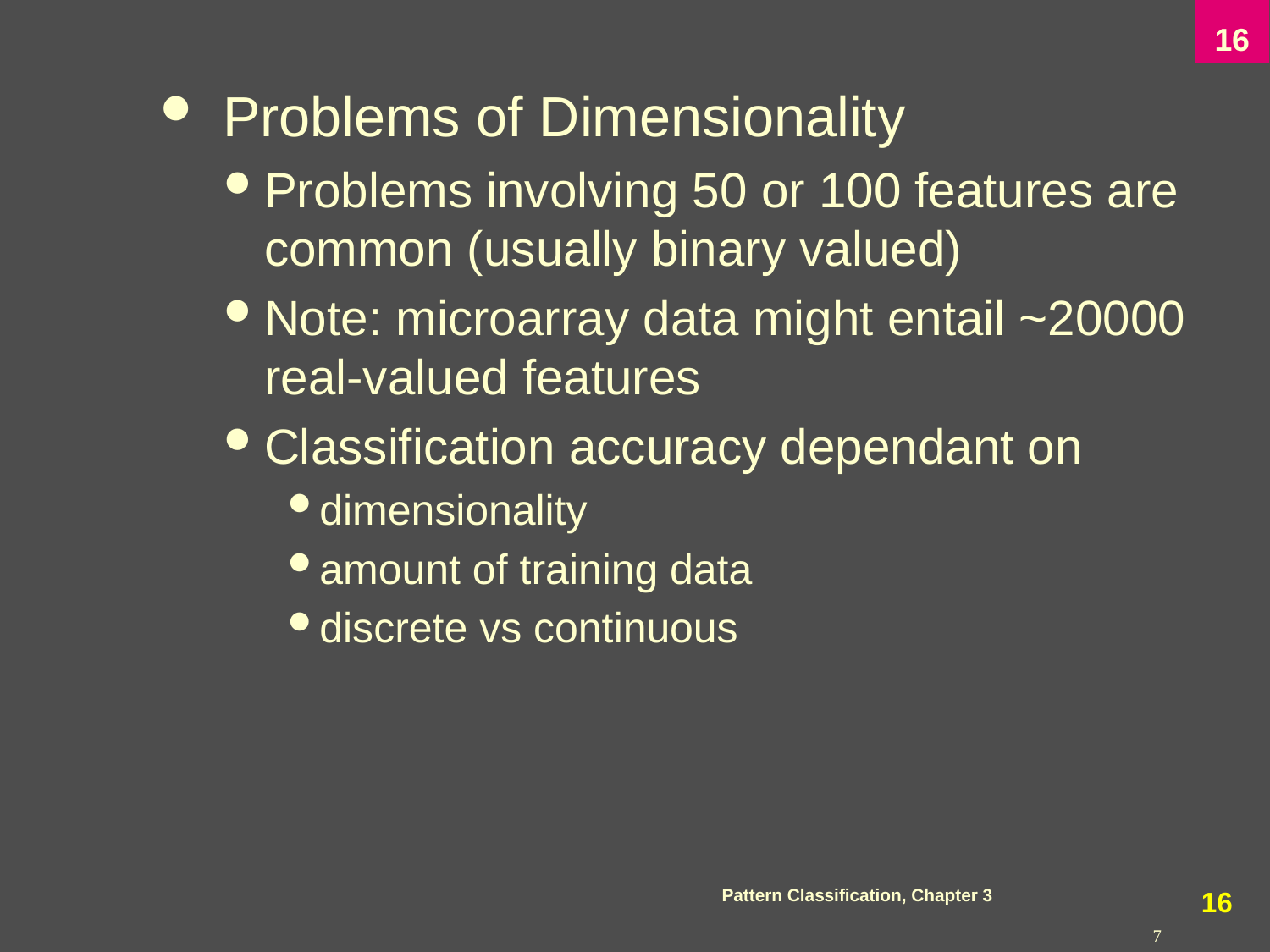

Problems of Dimensionality
Problems involving 50 or 100 features are common (usually binary valued)
Note: microarray data might entail ~20000 real-valued features
Classification accuracy dependant on
dimensionality
amount of training data
discrete vs continuous
Pattern Classification, Chapter 3
16

7